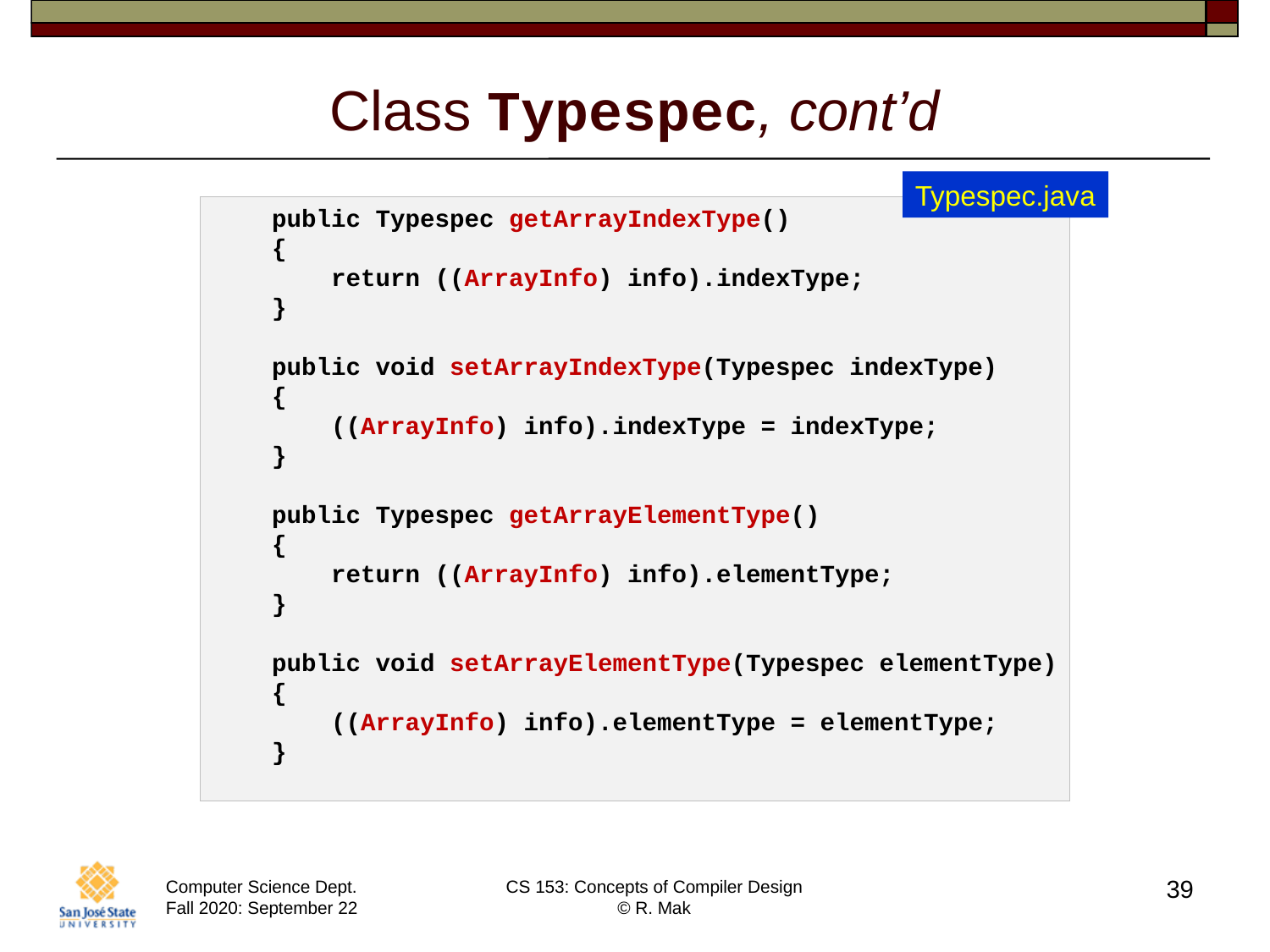

# Class Typespec, cont’d
Typespec.java
    public Typespec getArrayIndexType()
    {
        return ((ArrayInfo) info).indexType;
    }
    public void setArrayIndexType(Typespec indexType)
    {
        ((ArrayInfo) info).indexType = indexType;
    }

    public Typespec getArrayElementType()
    {
        return ((ArrayInfo) info).elementType;
    }
    public void setArrayElementType(Typespec elementType)
    {
        ((ArrayInfo) info).elementType = elementType;
    }

39